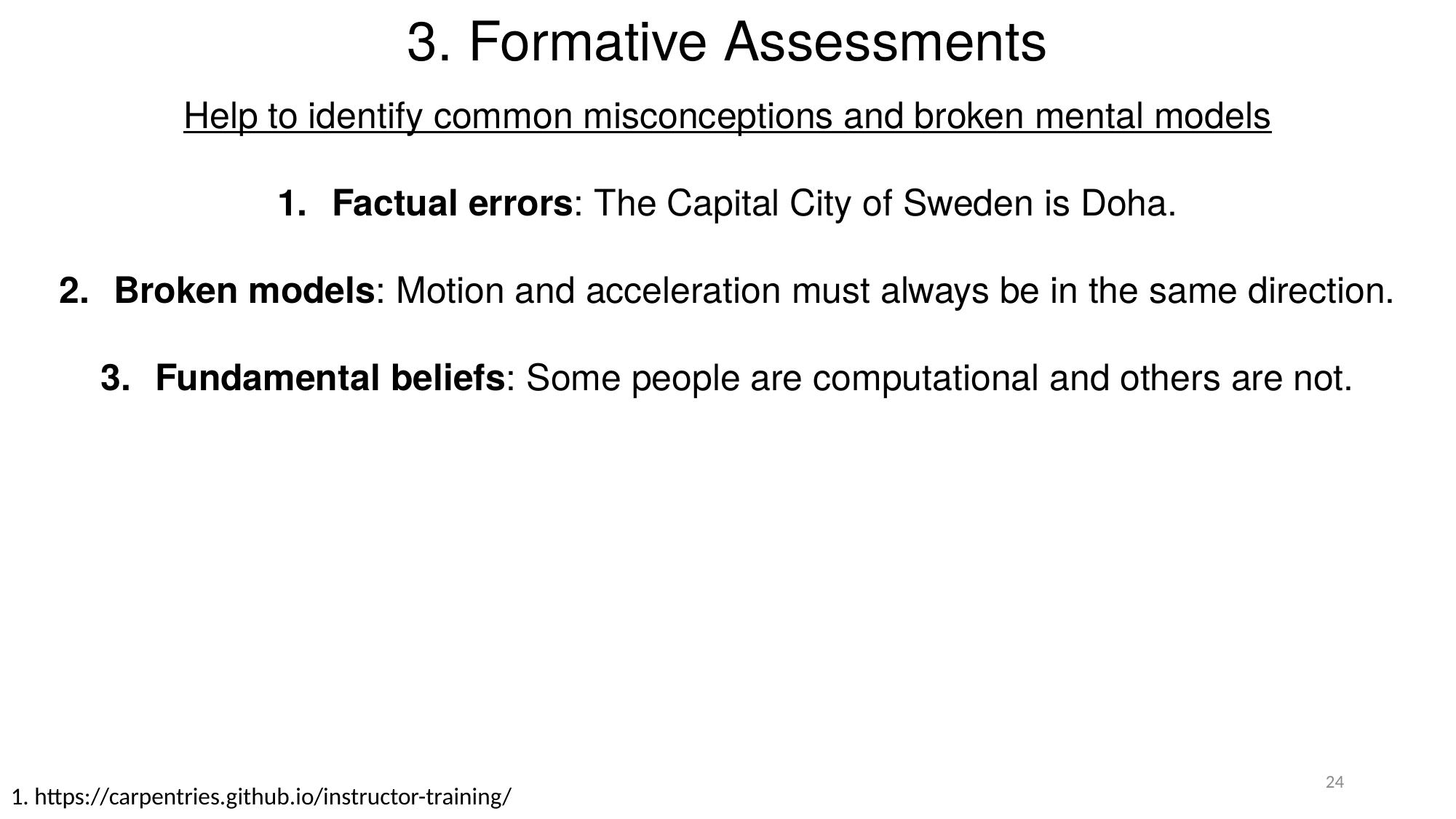

# 3. Formative Assessments
Help to identify common misconceptions and broken mental models

Factual errors: The Capital City of Sweden is Doha.

Broken models: Motion and acceleration must always be in the same direction.

Fundamental beliefs: Some people are computational and others are not.
24
1. https://carpentries.github.io/instructor-training/